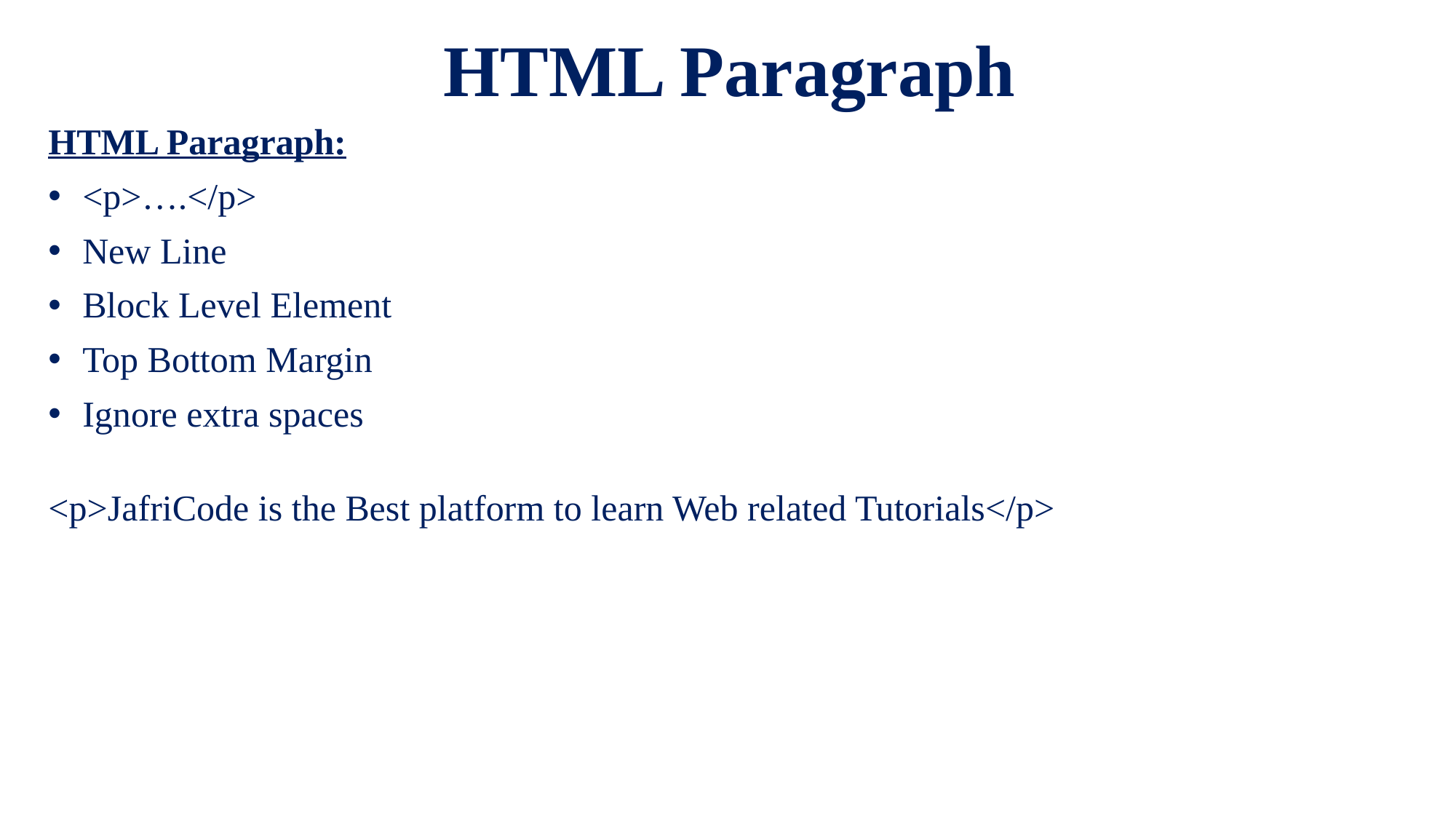

# HTML Paragraph
HTML Paragraph:
<p>….</p>
New Line
Block Level Element
Top Bottom Margin
Ignore extra spaces
<p>JafriCode is the Best platform to learn Web related Tutorials</p>